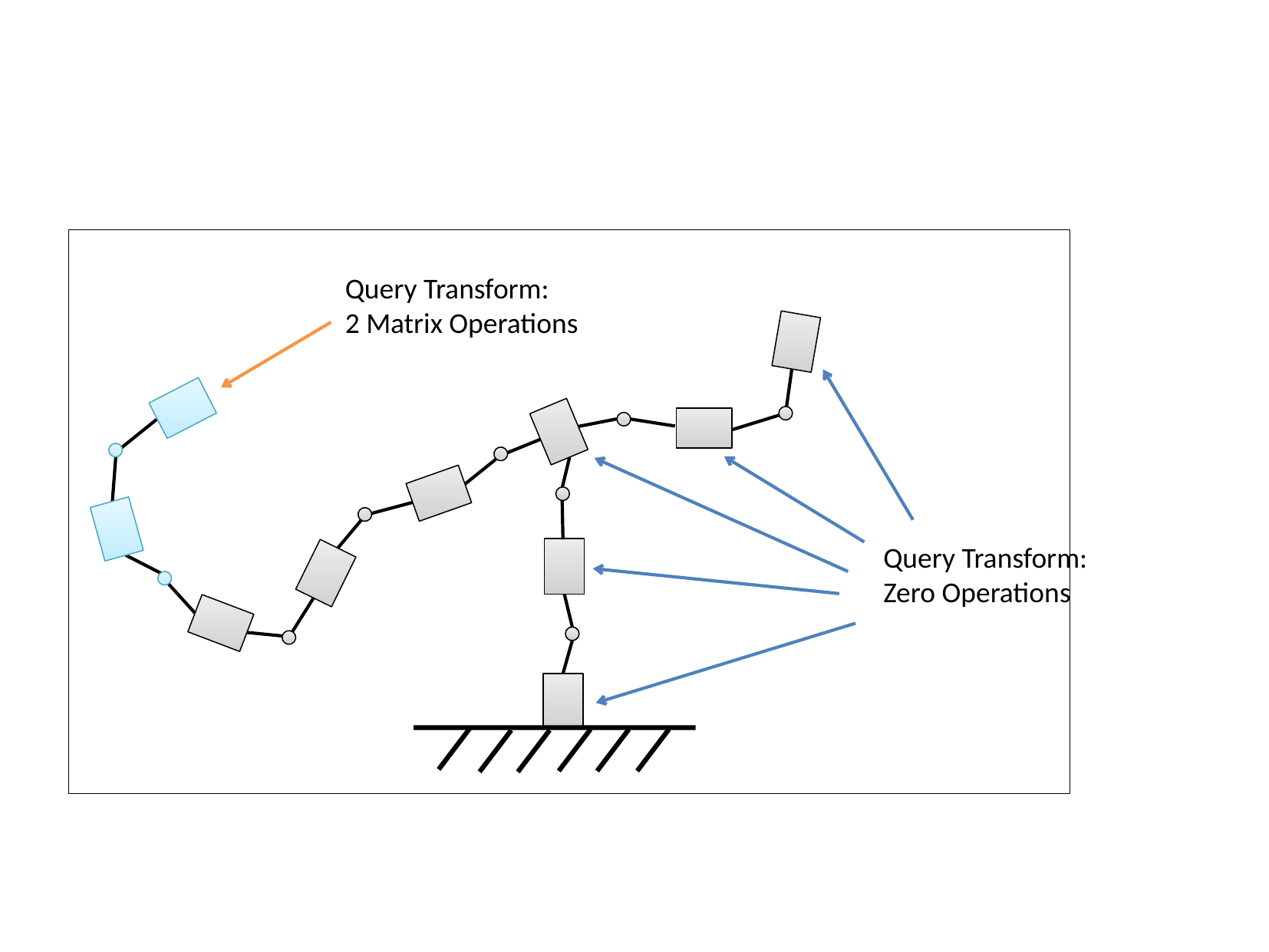

Query Transform:
2 Matrix Operations

Query Transform:
Zero Operations